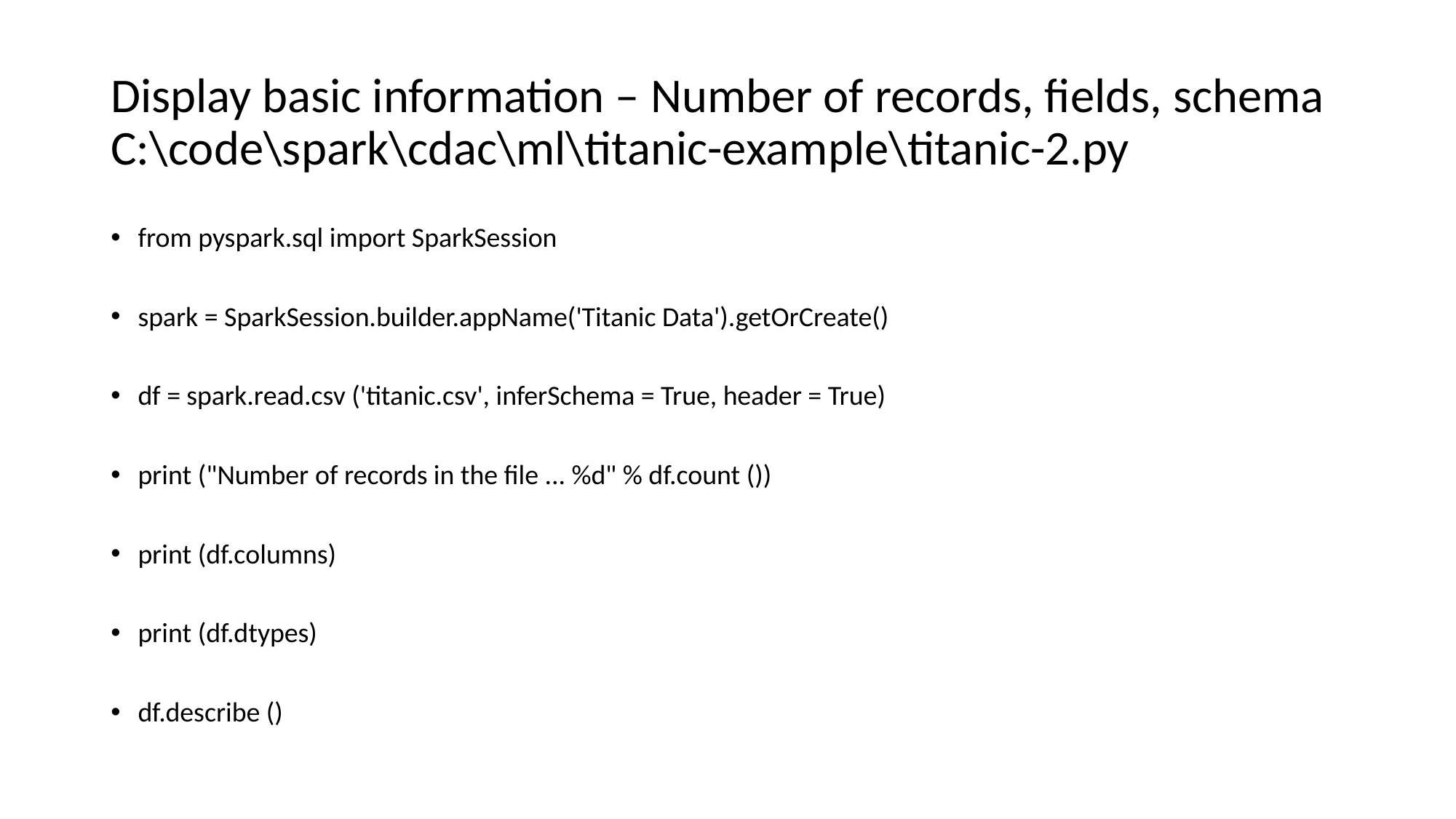

# Display basic information – Number of records, fields, schema C:\code\spark\cdac\ml\titanic-example\titanic-2.py
from pyspark.sql import SparkSession

spark = SparkSession.builder.appName('Titanic Data').getOrCreate()

df = spark.read.csv ('titanic.csv', inferSchema = True, header = True)

print ("Number of records in the file ... %d" % df.count ())

print (df.columns)

print (df.dtypes)

df.describe ()